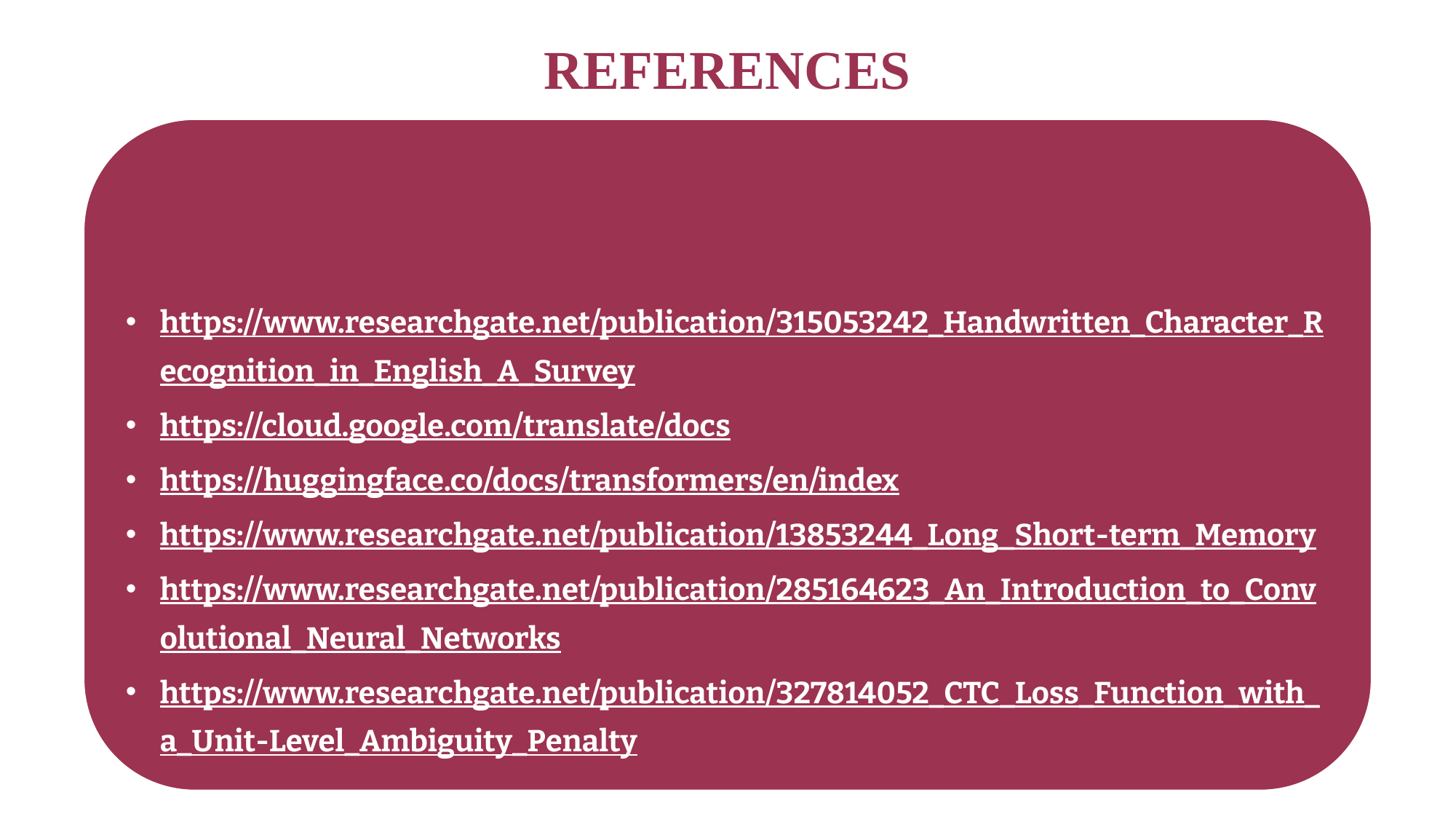

# References

https://www.researchgate.net/publication/315053242_Handwritten_Character_Recognition_in_English_A_Survey
https://cloud.google.com/translate/docs
https://huggingface.co/docs/transformers/en/index
https://www.researchgate.net/publication/13853244_Long_Short-term_Memory
https://www.researchgate.net/publication/285164623_An_Introduction_to_Convolutional_Neural_Networks
https://www.researchgate.net/publication/327814052_CTC_Loss_Function_with_a_Unit-Level_Ambiguity_Penalty